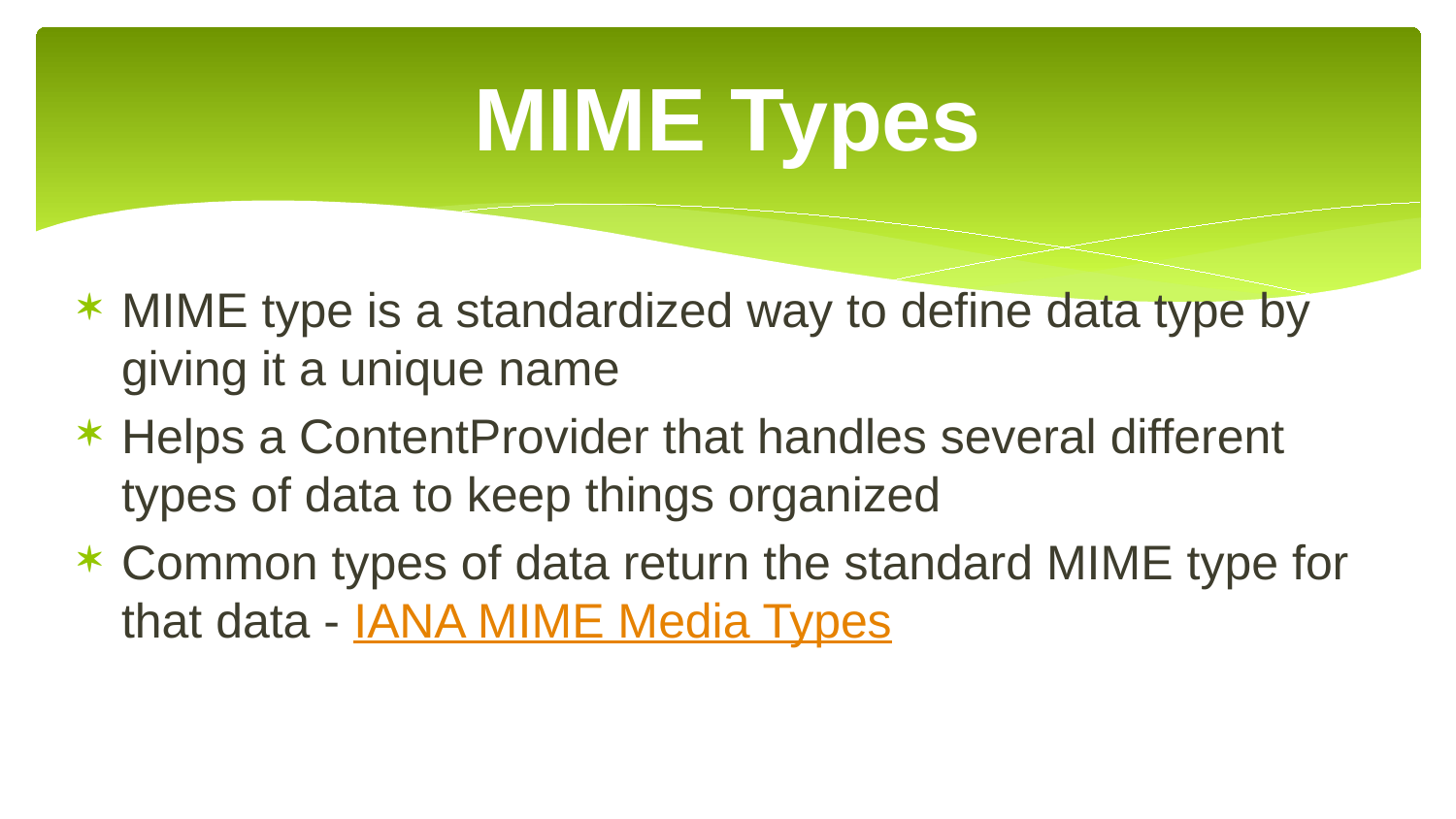

# MIME Types
MIME type is a standardized way to define data type by giving it a unique name
Helps a ContentProvider that handles several different types of data to keep things organized
Common types of data return the standard MIME type for that data - IANA MIME Media Types